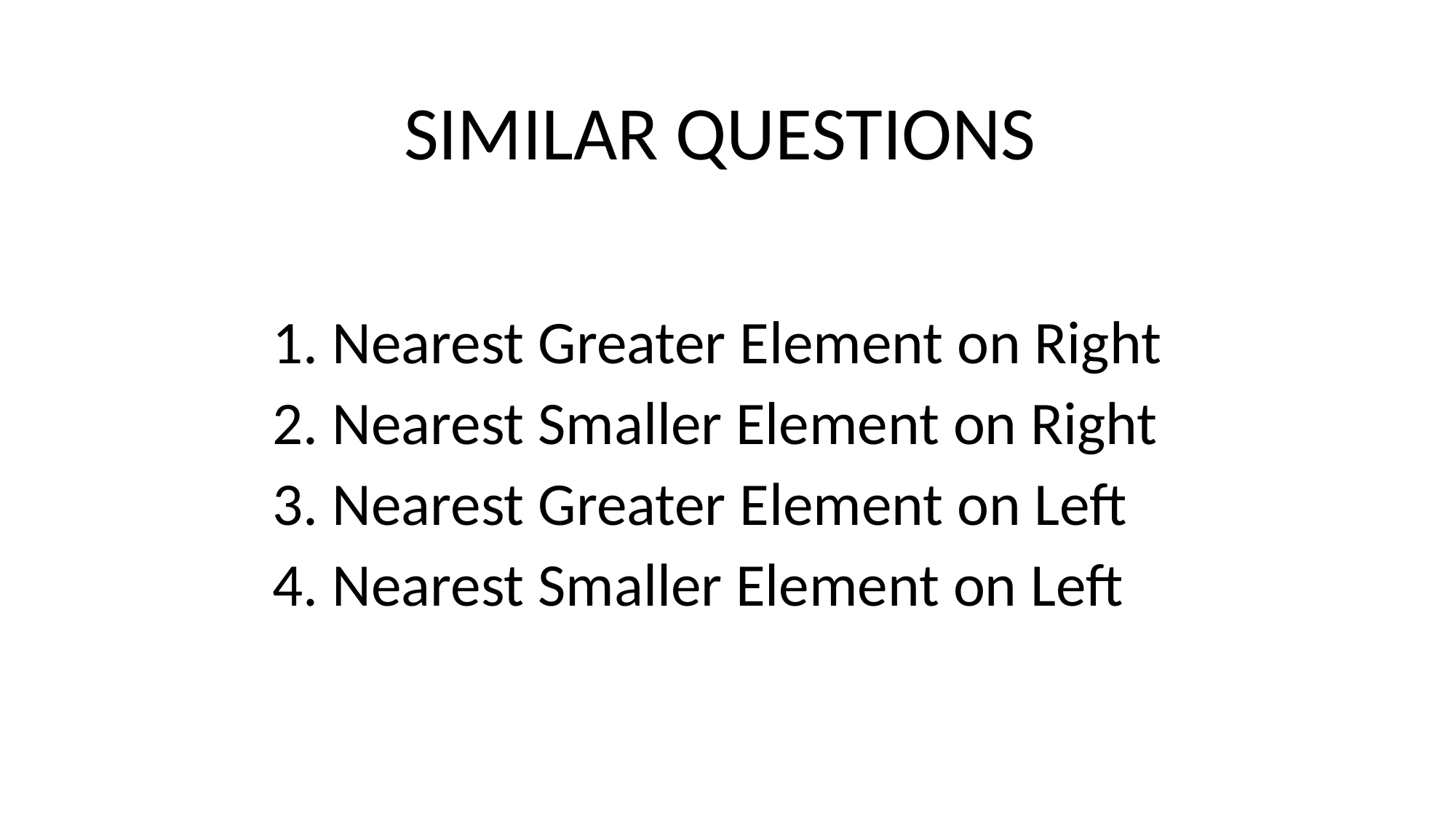

SIMILAR QUESTIONS
1. Nearest Greater Element on Right
2. Nearest Smaller Element on Right
3. Nearest Greater Element on Left
4. Nearest Smaller Element on Left